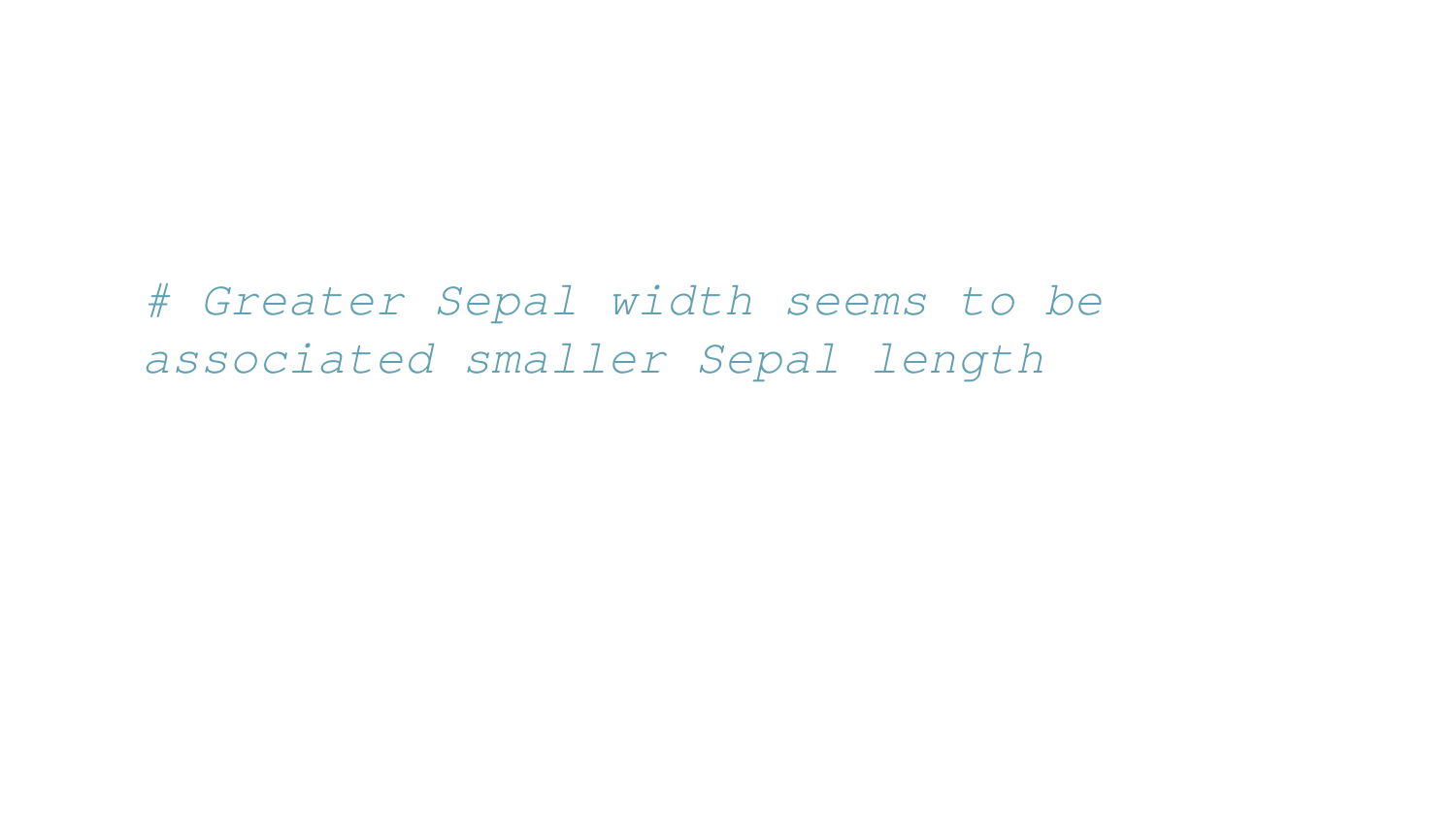

# Greater Sepal width seems to be associated smaller Sepal length